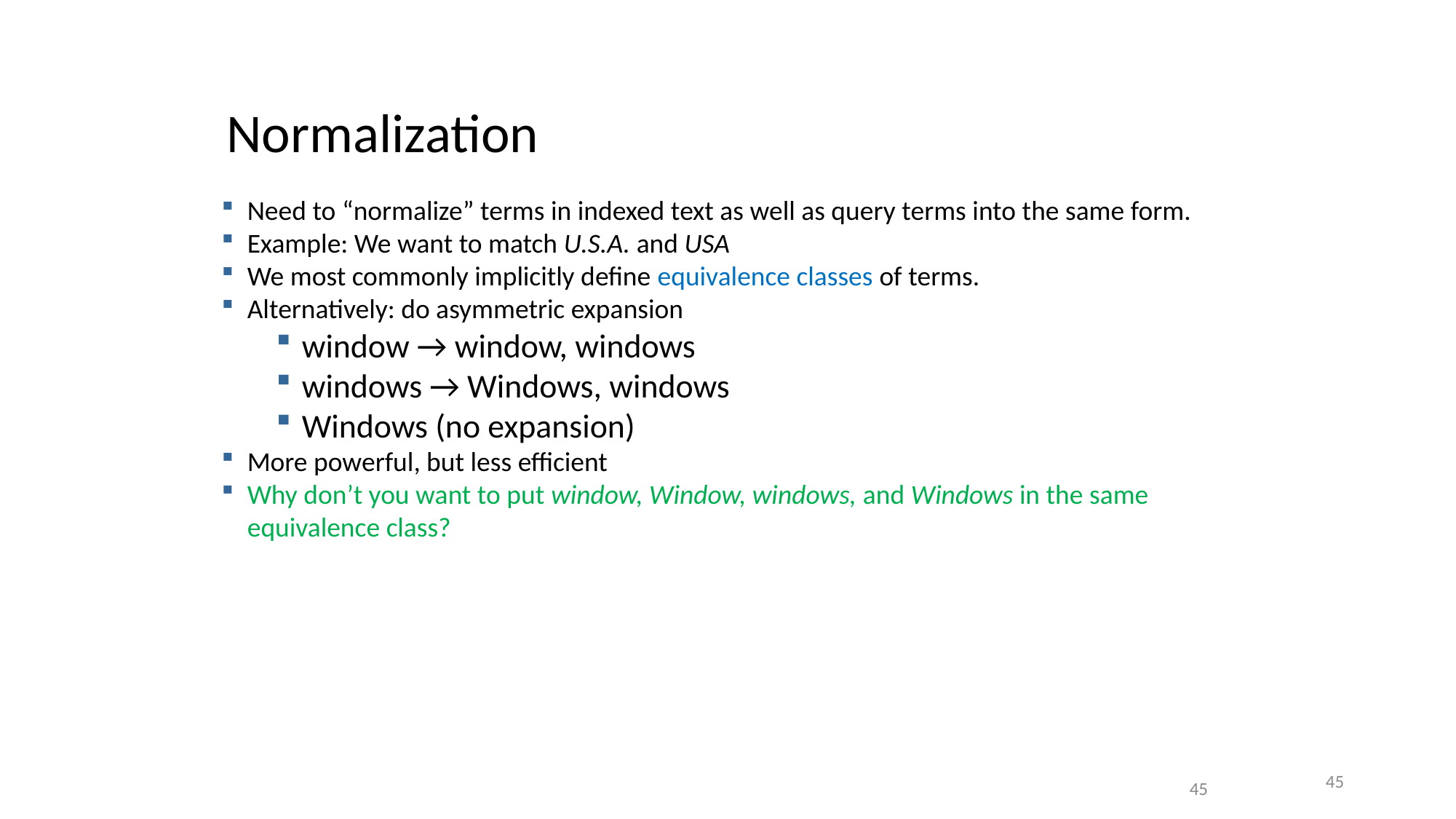

Normalization
Need to “normalize” terms in indexed text as well as query terms into the same form.
Example: We want to match U.S.A. and USA
We most commonly implicitly define equivalence classes of terms.
Alternatively: do asymmetric expansion
window → window, windows
windows → Windows, windows
Windows (no expansion)
More powerful, but less efficient
Why don’t you want to put window, Window, windows, and Windows in the same equivalence class?
45
45